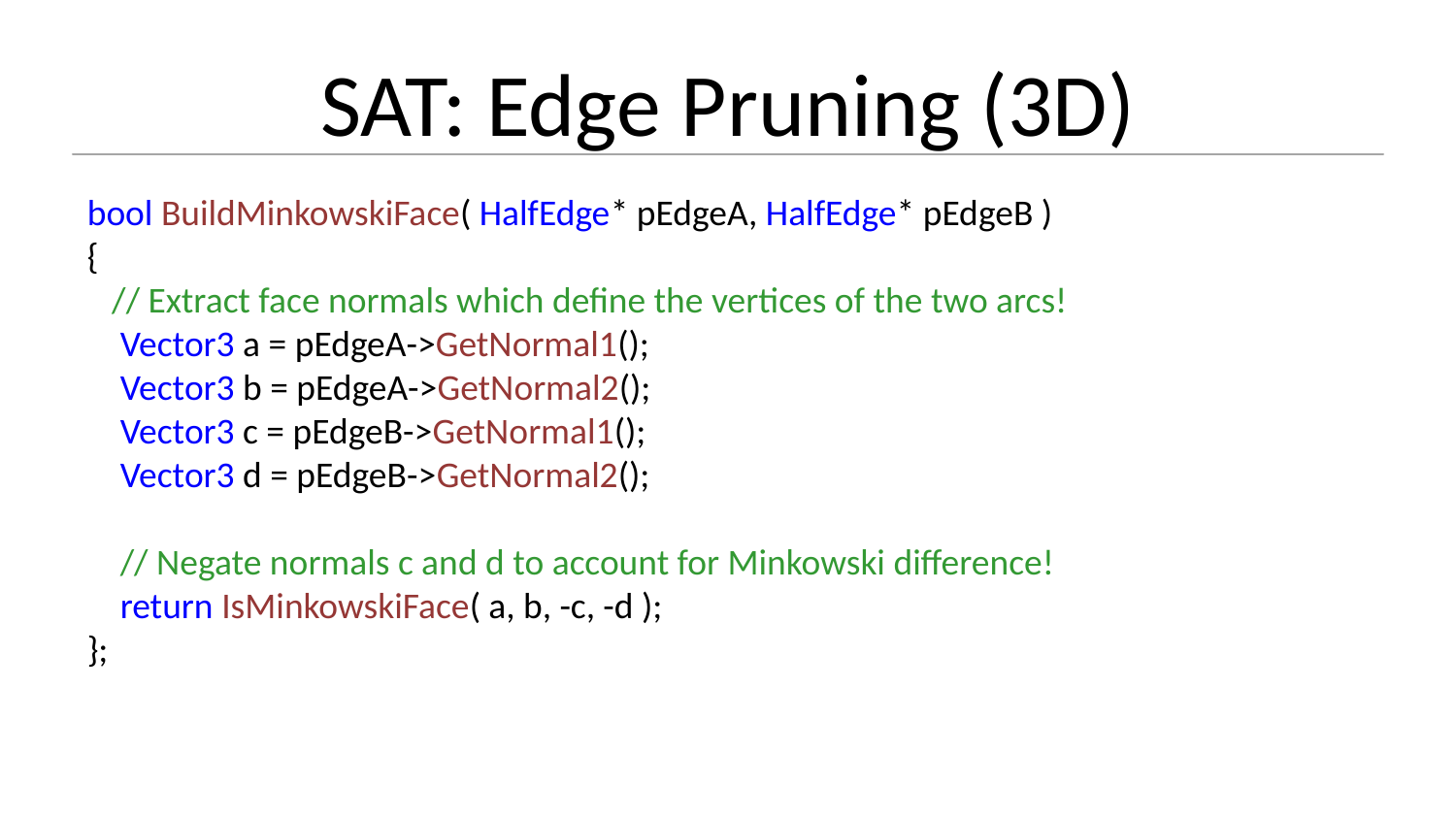

# SAT: Edge Pruning (3D)
bool BuildMinkowskiFace( HalfEdge* pEdgeA, HalfEdge* pEdgeB )
{
   // Extract face normals which define the vertices of the two arcs!
    Vector3 a = pEdgeA->GetNormal1();
    Vector3 b = pEdgeA->GetNormal2();
    Vector3 c = pEdgeB->GetNormal1();
    Vector3 d = pEdgeB->GetNormal2();

    // Negate normals c and d to account for Minkowski difference!
    return IsMinkowskiFace( a, b, -c, -d );
};